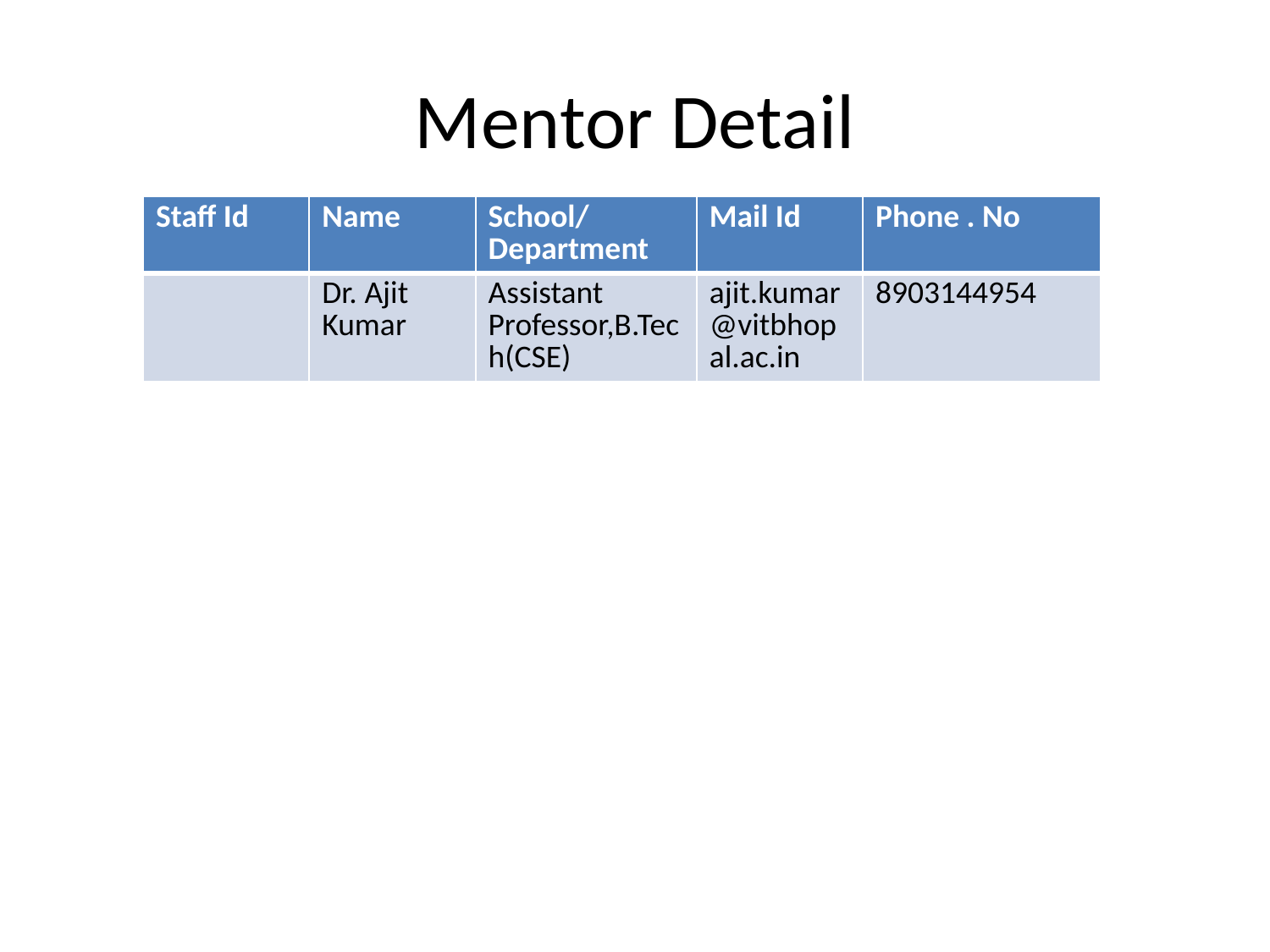

# Mentor Detail
| Staff Id | Name | School/ Department | Mail Id | Phone . No |
| --- | --- | --- | --- | --- |
|  | Dr. Ajit Kumar | Assistant Professor,B.Tech(CSE) | ajit.kumar@vitbhopal.ac.in | 8903144954 |